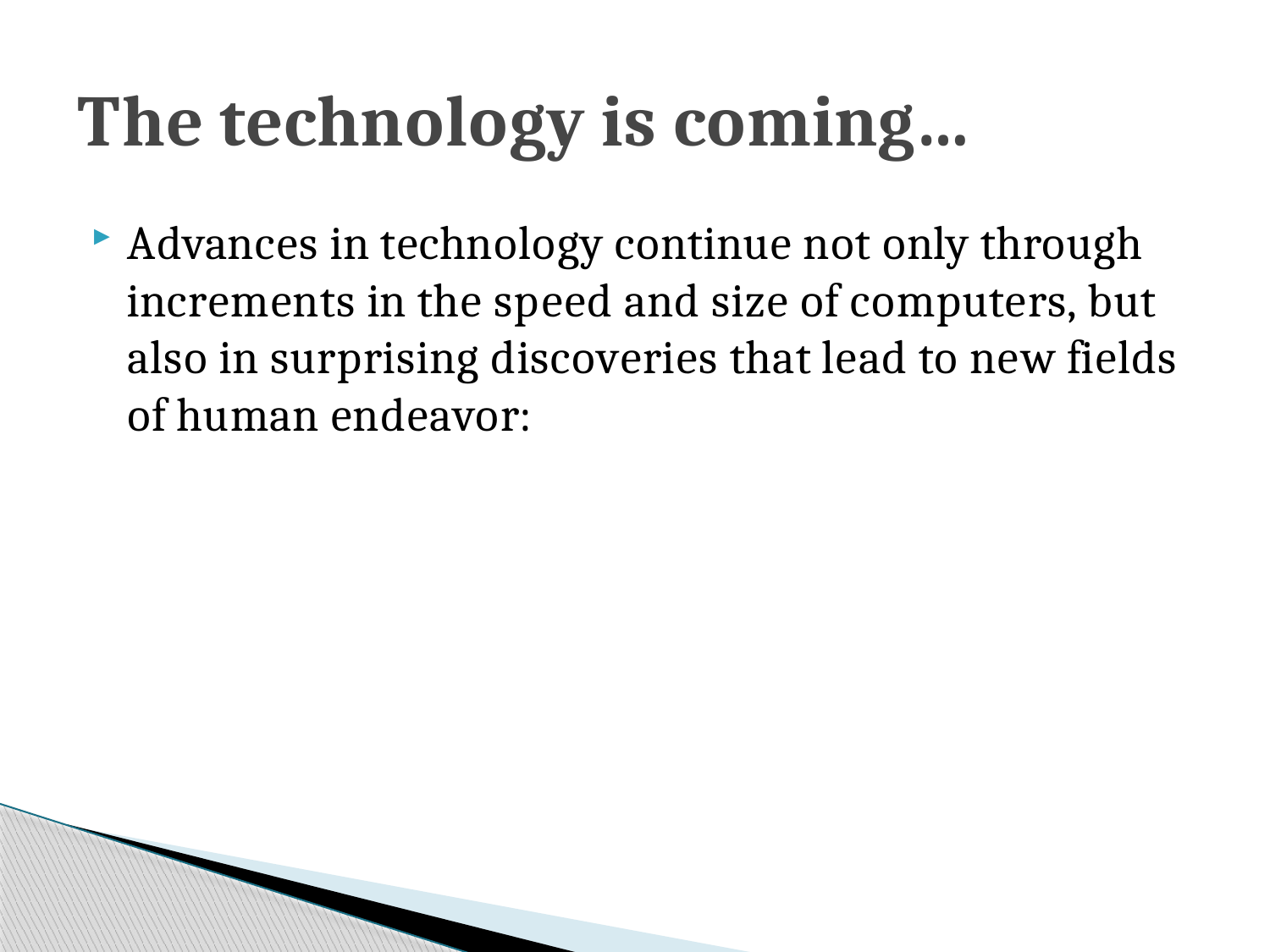

# The technology is coming…
Advances in technology continue not only through increments in the speed and size of computers, but also in surprising discoveries that lead to new fields of human endeavor: